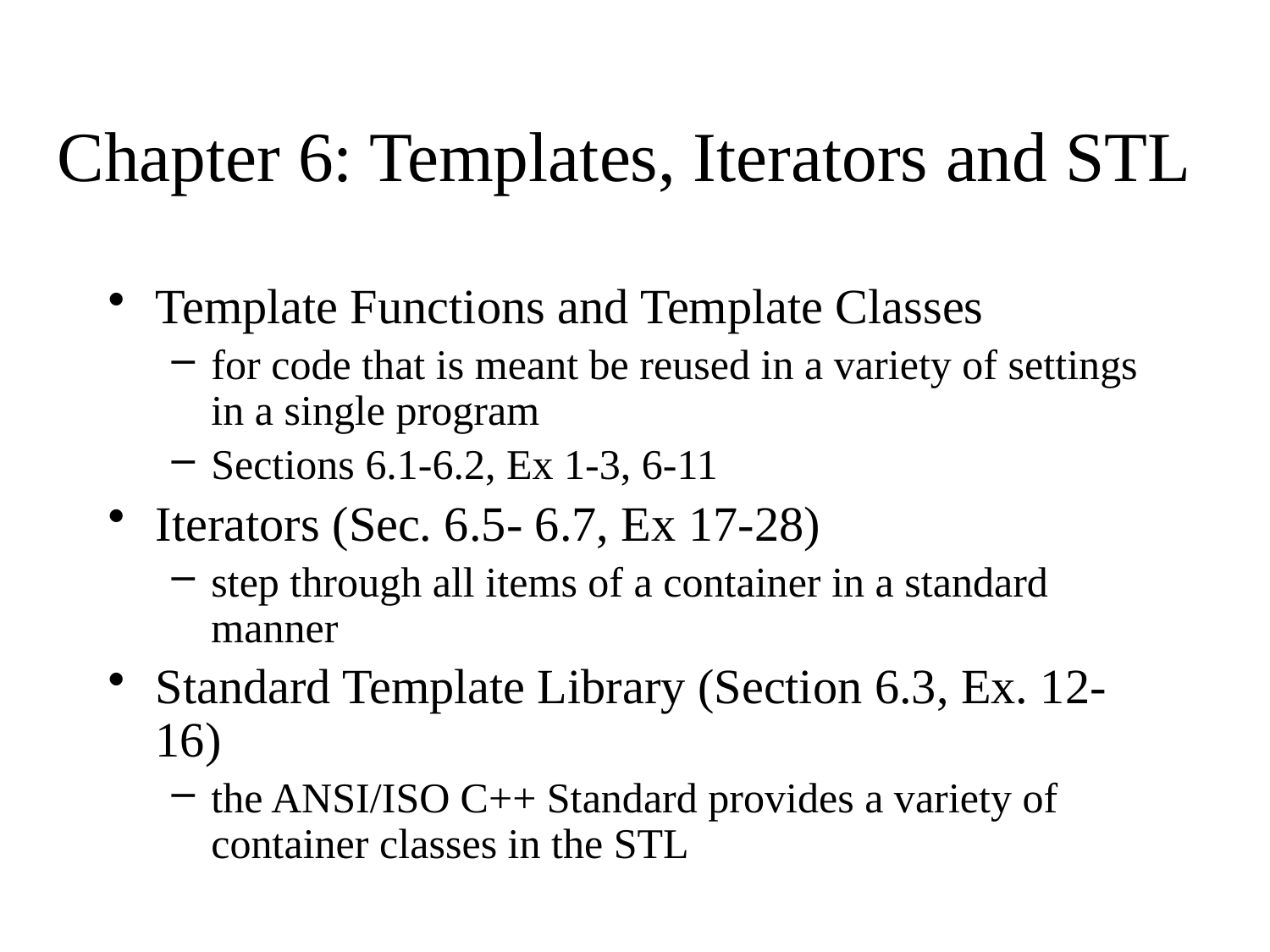

# Chapter 6: Templates, Iterators and STL
Template Functions and Template Classes
for code that is meant be reused in a variety of settings in a single program
Sections 6.1-6.2, Ex 1-3, 6-11
Iterators (Sec. 6.5- 6.7, Ex 17-28)
step through all items of a container in a standard manner
Standard Template Library (Section 6.3, Ex. 12-16)
the ANSI/ISO C++ Standard provides a variety of container classes in the STL